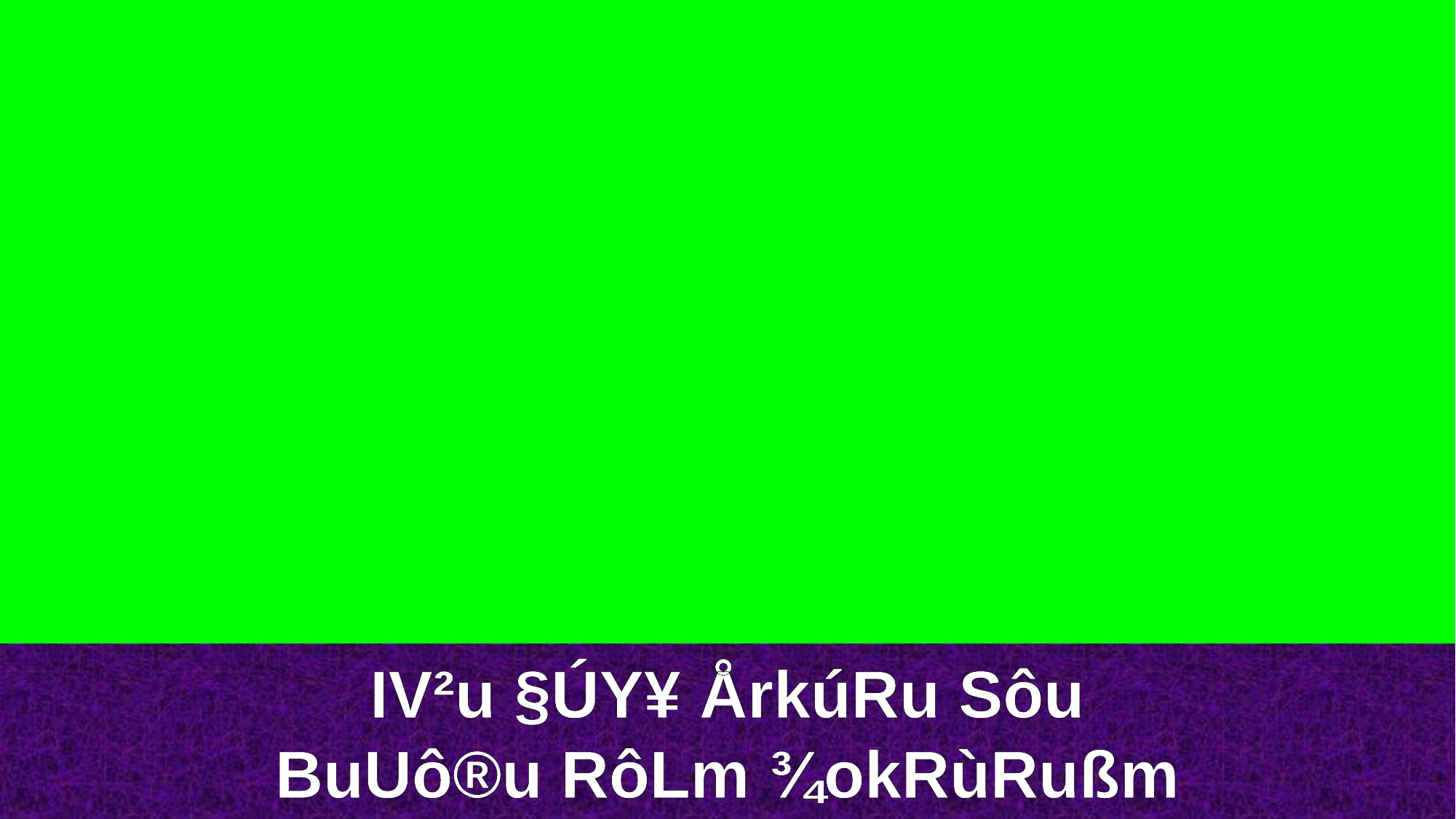

IV²u §ÚY¥ ÅrkúRu Sôu
BuUô®u RôLm ¾okRùRußm